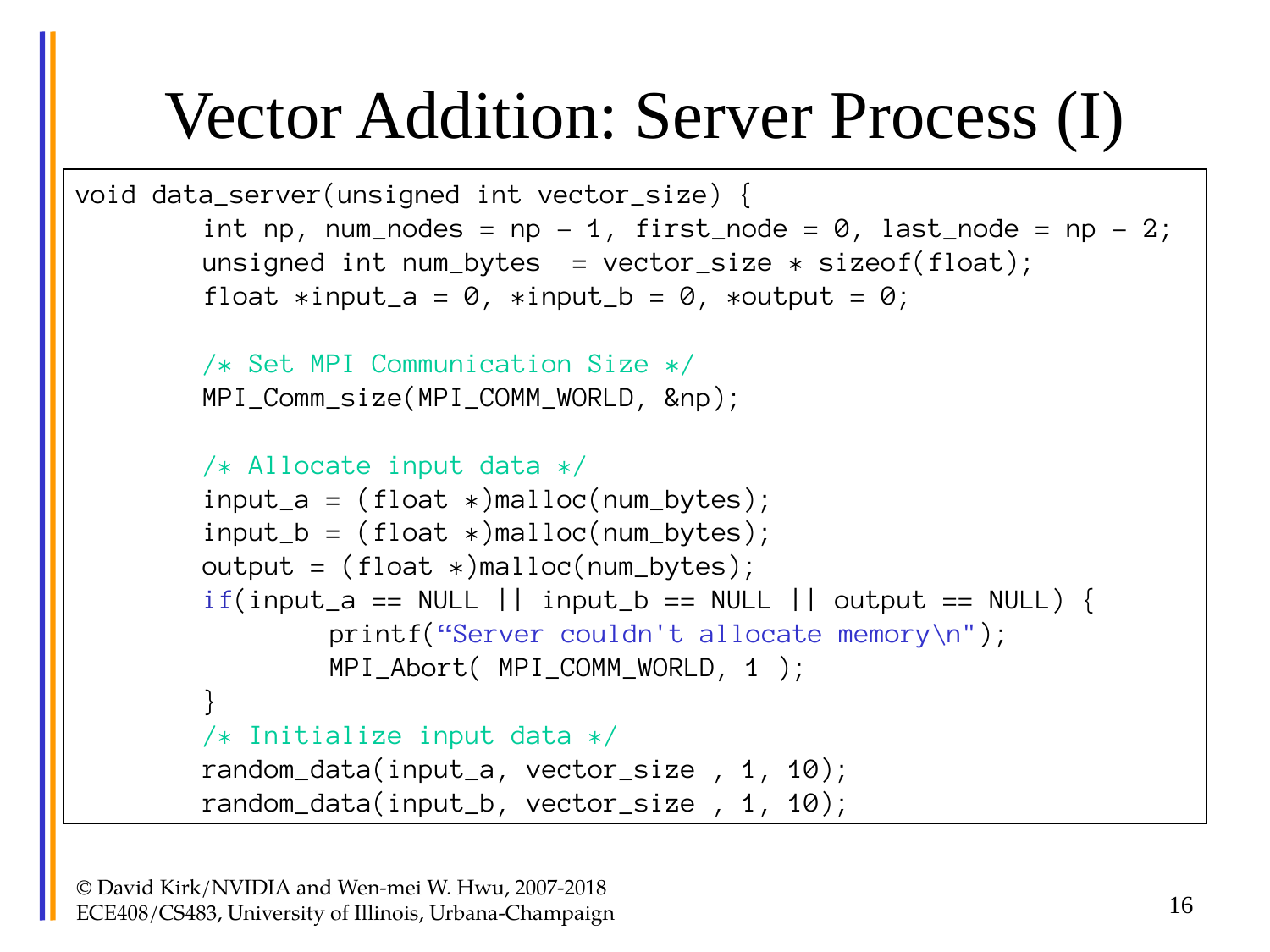

# Vector Addition: Server Process (I)
void data_server(unsigned int vector_size) {
	int np, num_nodes = np – 1, first_node = 0, last_node = np - 2;
	unsigned int num_bytes  = vector_size * sizeof(float);
	float *input_a = 0, *input_b = 0, *output = 0;

	/* Set MPI Communication Size */
	MPI_Comm_size(MPI_COMM_WORLD, &np);

	/* Allocate input data */
	input_a = (float *)malloc(num_bytes);
	input_b = (float *)malloc(num_bytes);
	output = (float *)malloc(num_bytes);
	if(input_a == NULL || input_b == NULL || output == NULL) {
		printf(“Server couldn't allocate memory\n");
		MPI_Abort( MPI_COMM_WORLD, 1 );
	}
	/* Initialize input data */
	random_data(input_a, vector_size , 1, 10);
	random_data(input_b, vector_size , 1, 10);
© David Kirk/NVIDIA and Wen-mei W. Hwu, 2007-2018 ECE408/CS483, University of Illinois, Urbana-Champaign
16